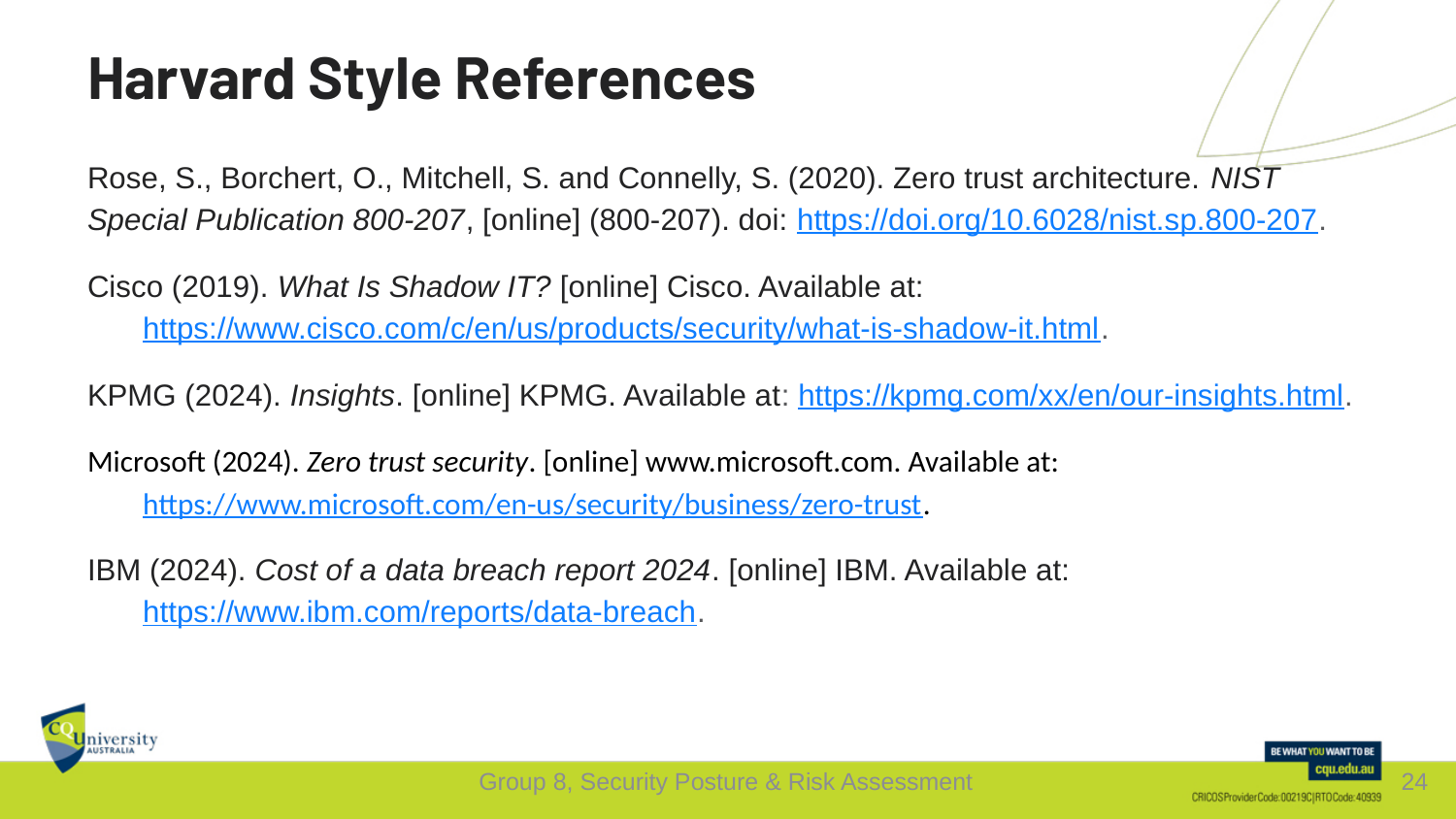

# Harvard Style References
Rose, S., Borchert, O., Mitchell, S. and Connelly, S. (2020). Zero trust architecture. NIST Special Publication 800-207, [online] (800-207). doi: https://doi.org/10.6028/nist.sp.800-207.
Cisco (2019). What Is Shadow IT? [online] Cisco. Available at: https://www.cisco.com/c/en/us/products/security/what-is-shadow-it.html.
KPMG (2024). Insights. [online] KPMG. Available at: https://kpmg.com/xx/en/our-insights.html.
Microsoft (2024). Zero trust security. [online] www.microsoft.com. Available at: https://www.microsoft.com/en-us/security/business/zero-trust.
IBM (2024). Cost of a data breach report 2024. [online] IBM. Available at: https://www.ibm.com/reports/data-breach.

Group 8, Security Posture & Risk Assessment
24